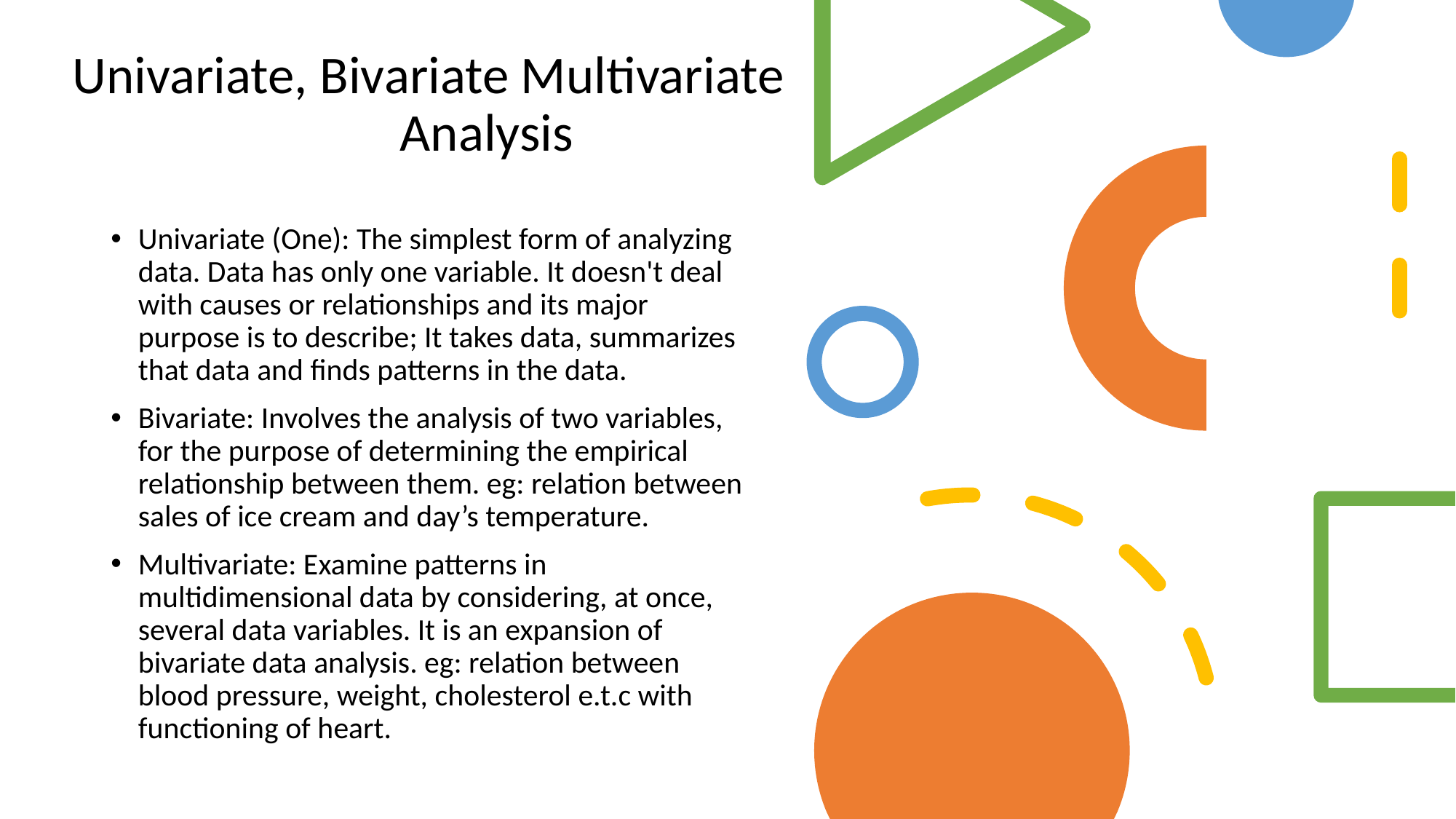

# Univariate, Bivariate Multivariate Analysis

Univariate (One): The simplest form of analyzing data. Data has only one variable. It doesn't deal with causes or relationships and its major purpose is to describe; It takes data, summarizes that data and finds patterns in the data.
Bivariate: Involves the analysis of two variables, for the purpose of determining the empirical relationship between them. eg: relation between sales of ice cream and day’s temperature.
Multivariate: Examine patterns in multidimensional data by considering, at once, several data variables. It is an expansion of bivariate data analysis. eg: relation between blood pressure, weight, cholesterol e.t.c with functioning of heart.